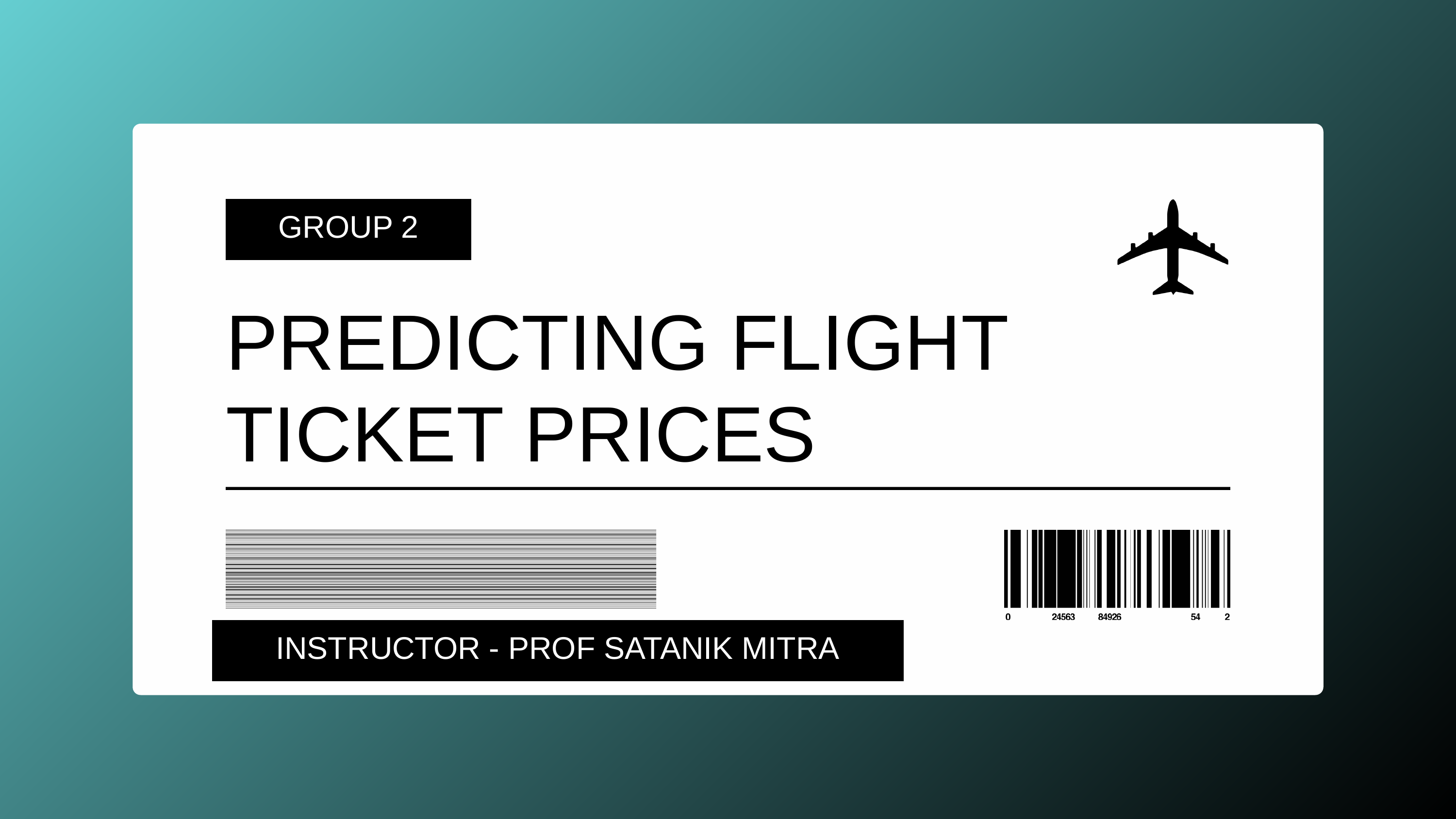

GROUP 2
PREDICTING FLIGHT TICKET PRICES

INSTRUCTOR - PROF SATANIK MITRA